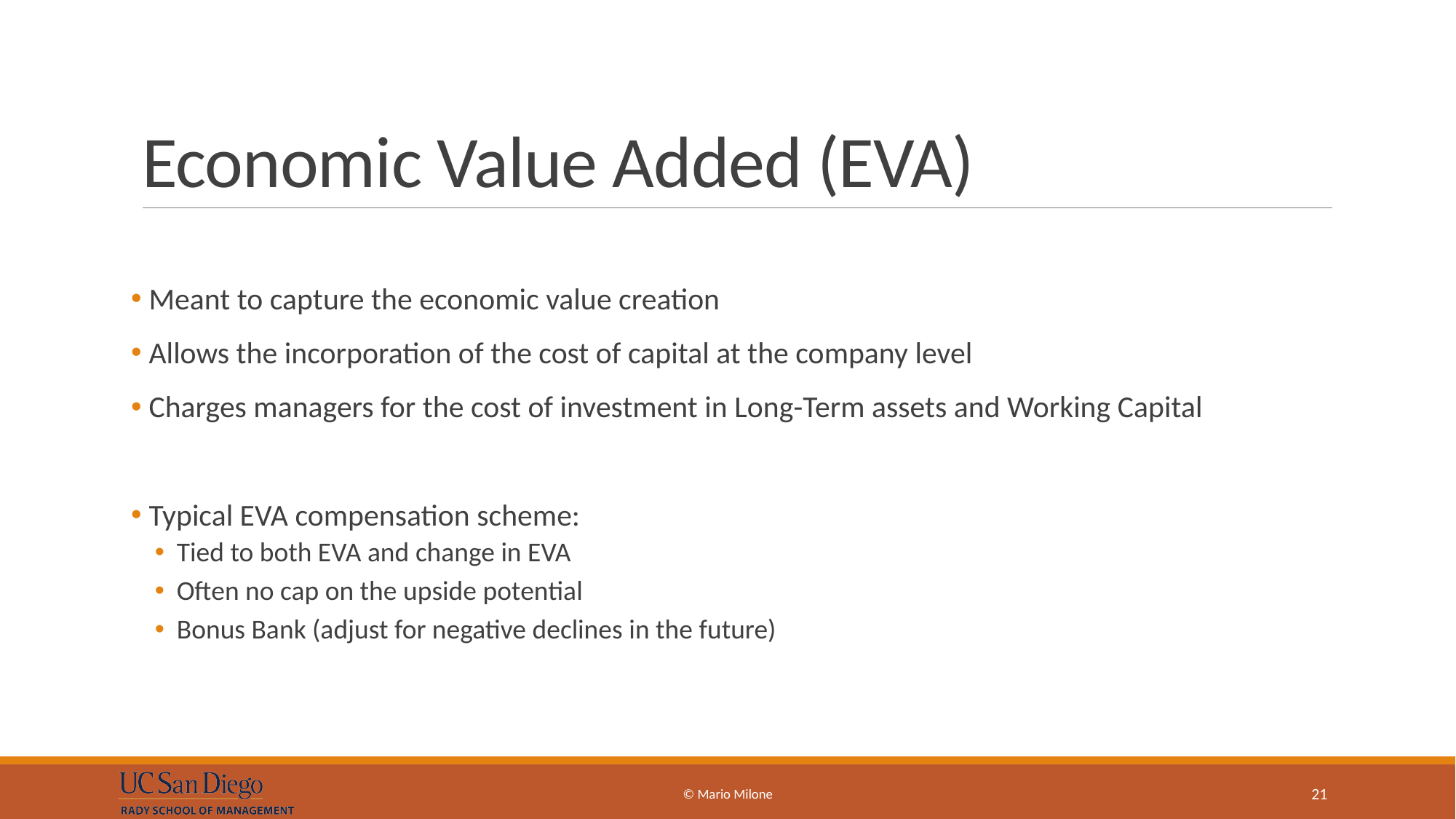

# Economic Value Added (EVA)

 Meant to capture the economic value creation
 Allows the incorporation of the cost of capital at the company level
 Charges managers for the cost of investment in Long-Term assets and Working Capital

 Typical EVA compensation scheme:
Tied to both EVA and change in EVA
Often no cap on the upside potential
Bonus Bank (adjust for negative declines in the future)
© Mario Milone
21